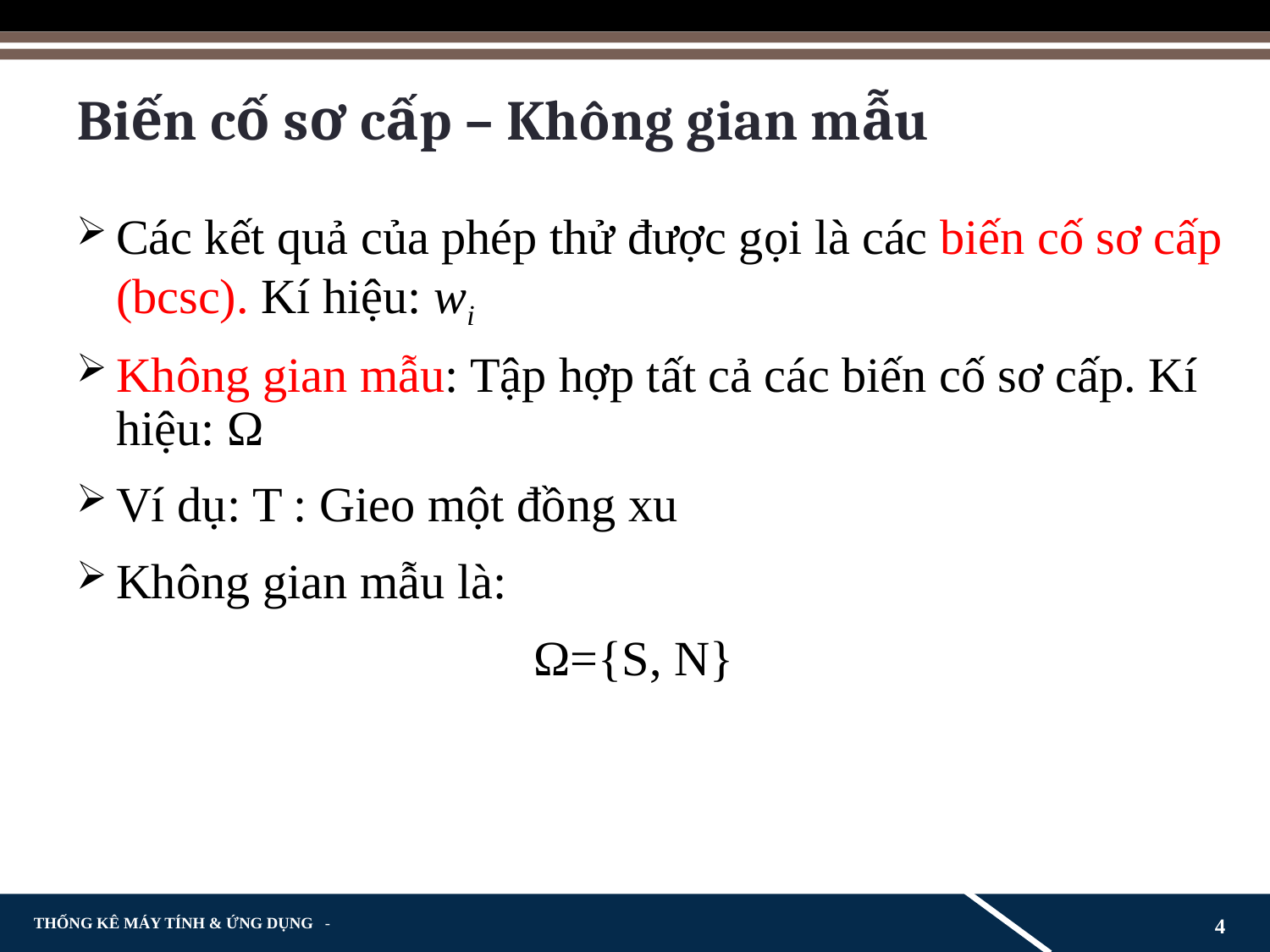

# Biến cố sơ cấp – Không gian mẫu
Các kết quả của phép thử được gọi là các biến cố sơ cấp (bcsc). Kí hiệu: wi
Không gian mẫu: Tập hợp tất cả các biến cố sơ cấp. Kí hiệu: Ω
Ví dụ: T : Gieo một đồng xu
Không gian mẫu là:
				   Ω={S, N}
4